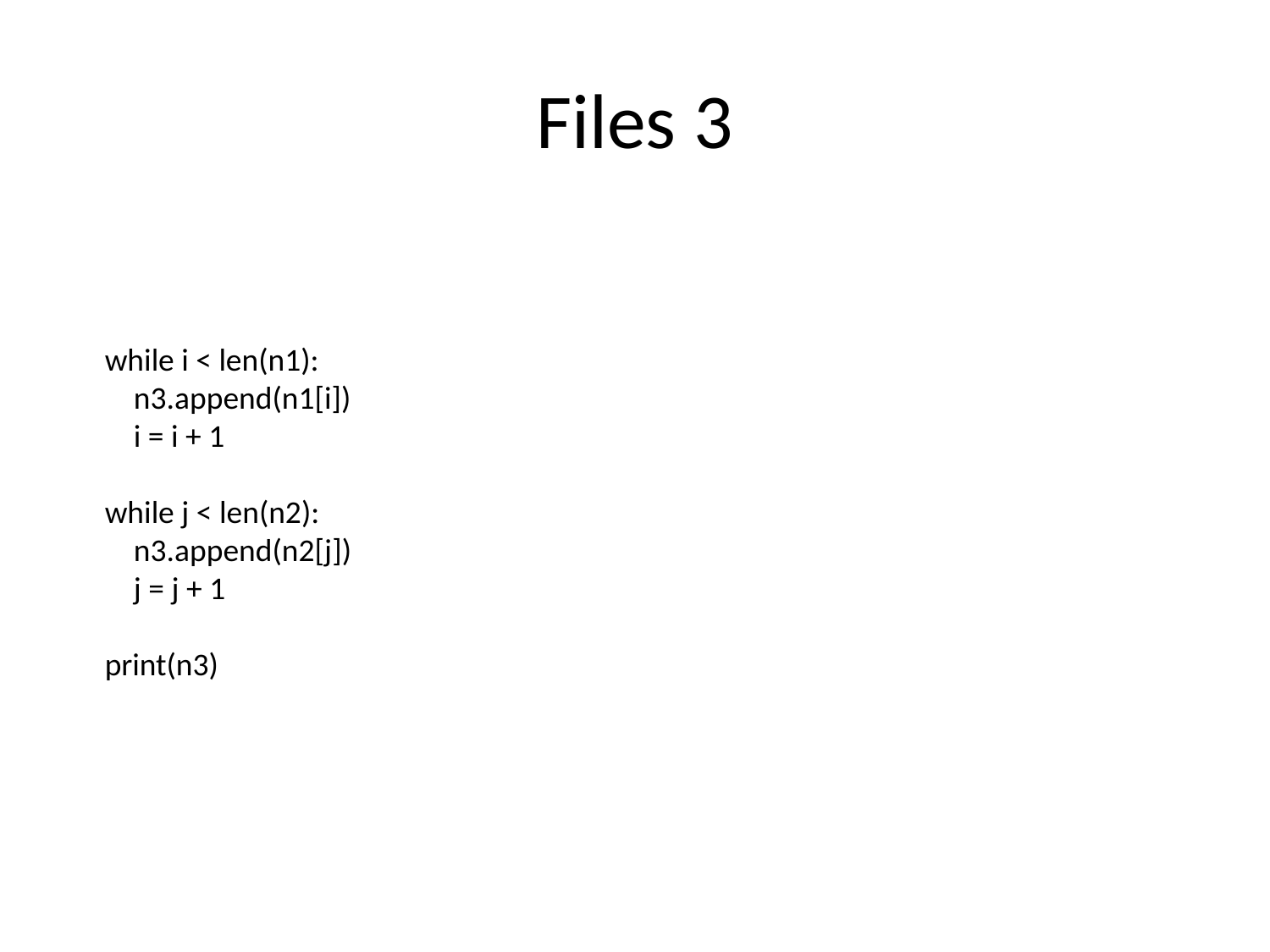

# Files 3

while i < len(n1):
    n3.append(n1[i])
    i = i + 1

while j < len(n2):
    n3.append(n2[j])
    j = j + 1

print(n3)